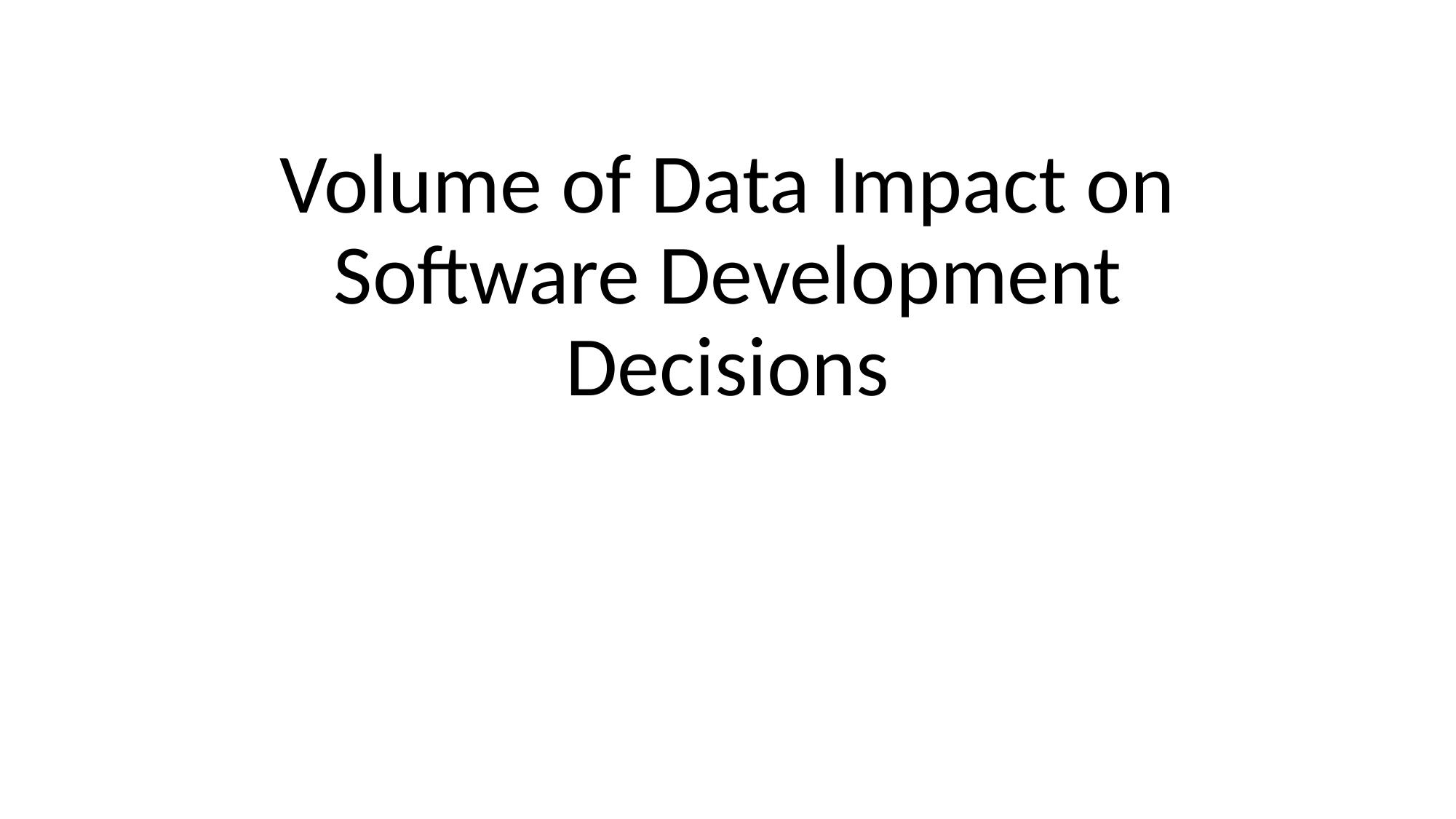

# Volume of Data Impact on Software Development Decisions